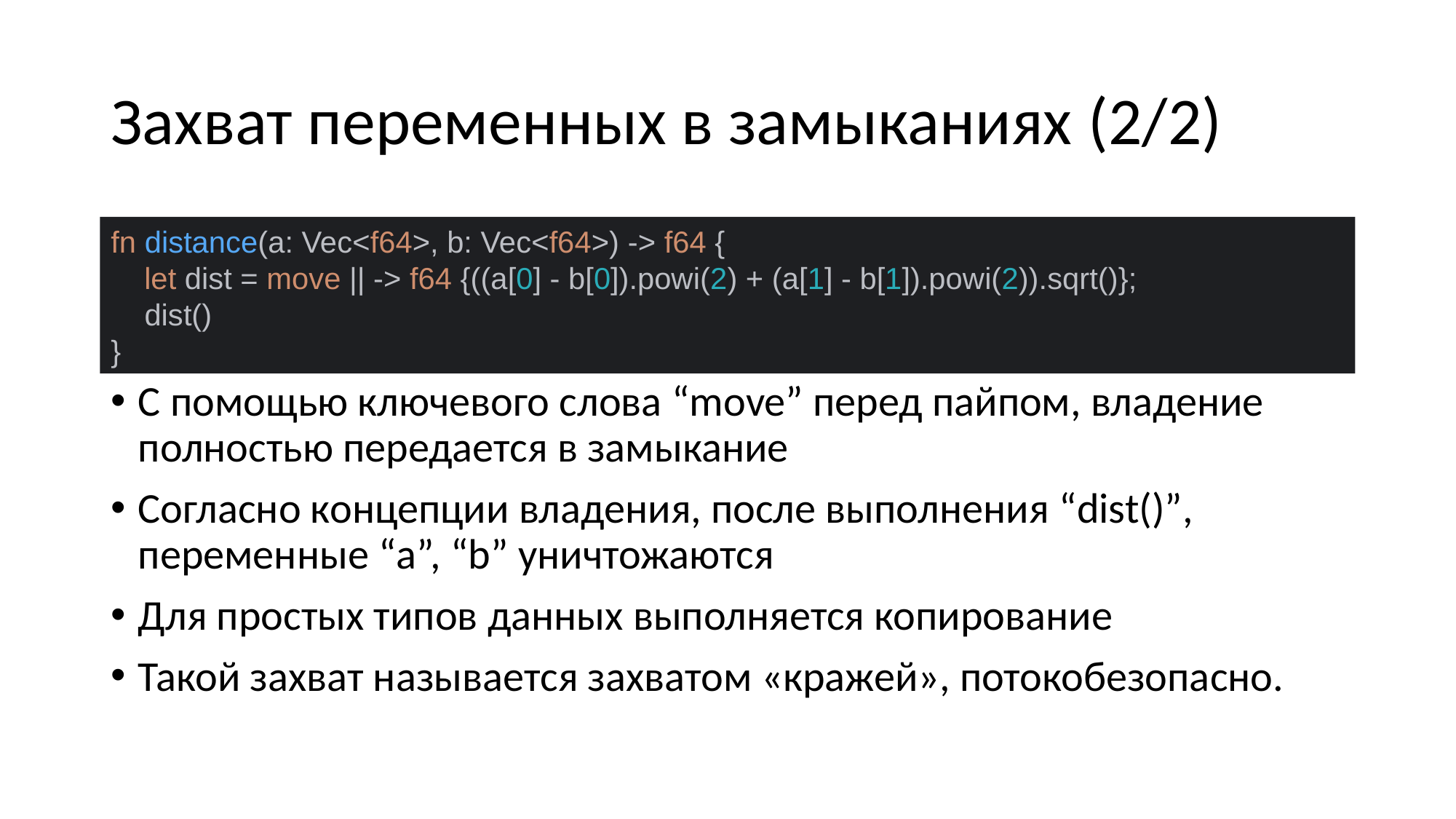

# Захват переменных в замыканиях (2/2)
fn distance(a: Vec<f64>, b: Vec<f64>) -> f64 {
    let dist = move || -> f64 {((a[0] - b[0]).powi(2) + (a[1] - b[1]).powi(2)).sqrt()};
    dist()
}
С помощью ключевого слова “move” перед пайпом, владение полностью передается в замыкание
Согласно концепции владения, после выполнения “dist()”, переменные “a”, “b” уничтожаются
Для простых типов данных выполняется копирование
Такой захват называется захватом «кражей», потокобезопасно.